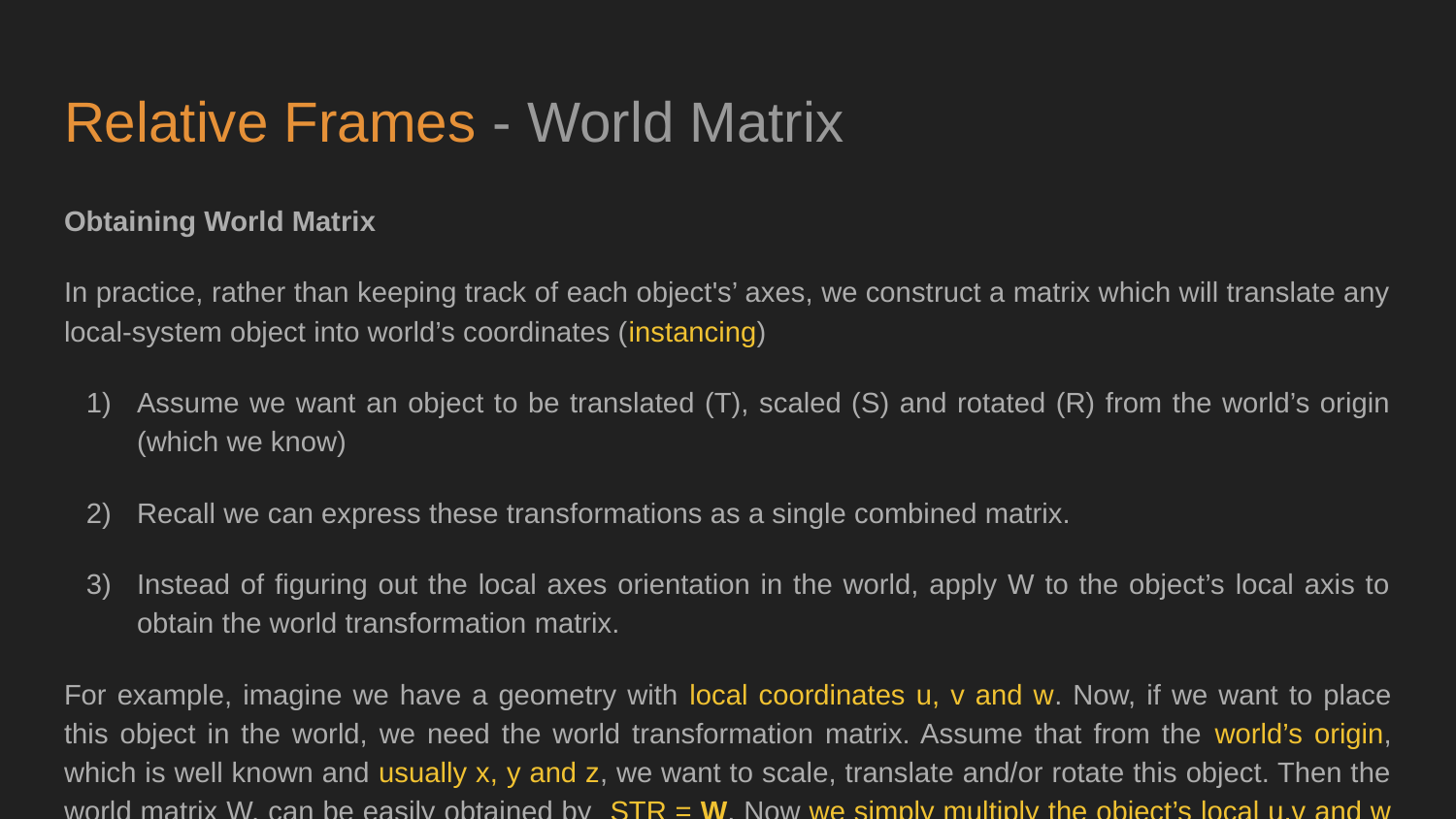

# Relative Frames - World Matrix
Obtaining World Matrix
In practice, rather than keeping track of each object's’ axes, we construct a matrix which will translate any local-system object into world’s coordinates (instancing)
Assume we want an object to be translated (T), scaled (S) and rotated (R) from the world’s origin (which we know)
Recall we can express these transformations as a single combined matrix.
Instead of figuring out the local axes orientation in the world, apply W to the object’s local axis to obtain the world transformation matrix.
For example, imagine we have a geometry with local coordinates u, v and w. Now, if we want to place this object in the world, we need the world transformation matrix. Assume that from the world’s origin, which is well known and usually x, y and z, we want to scale, translate and/or rotate this object. Then the world matrix W, can be easily obtained by  STR = W. Now we simply multiply the object’s local u,v and w to place it in the world!